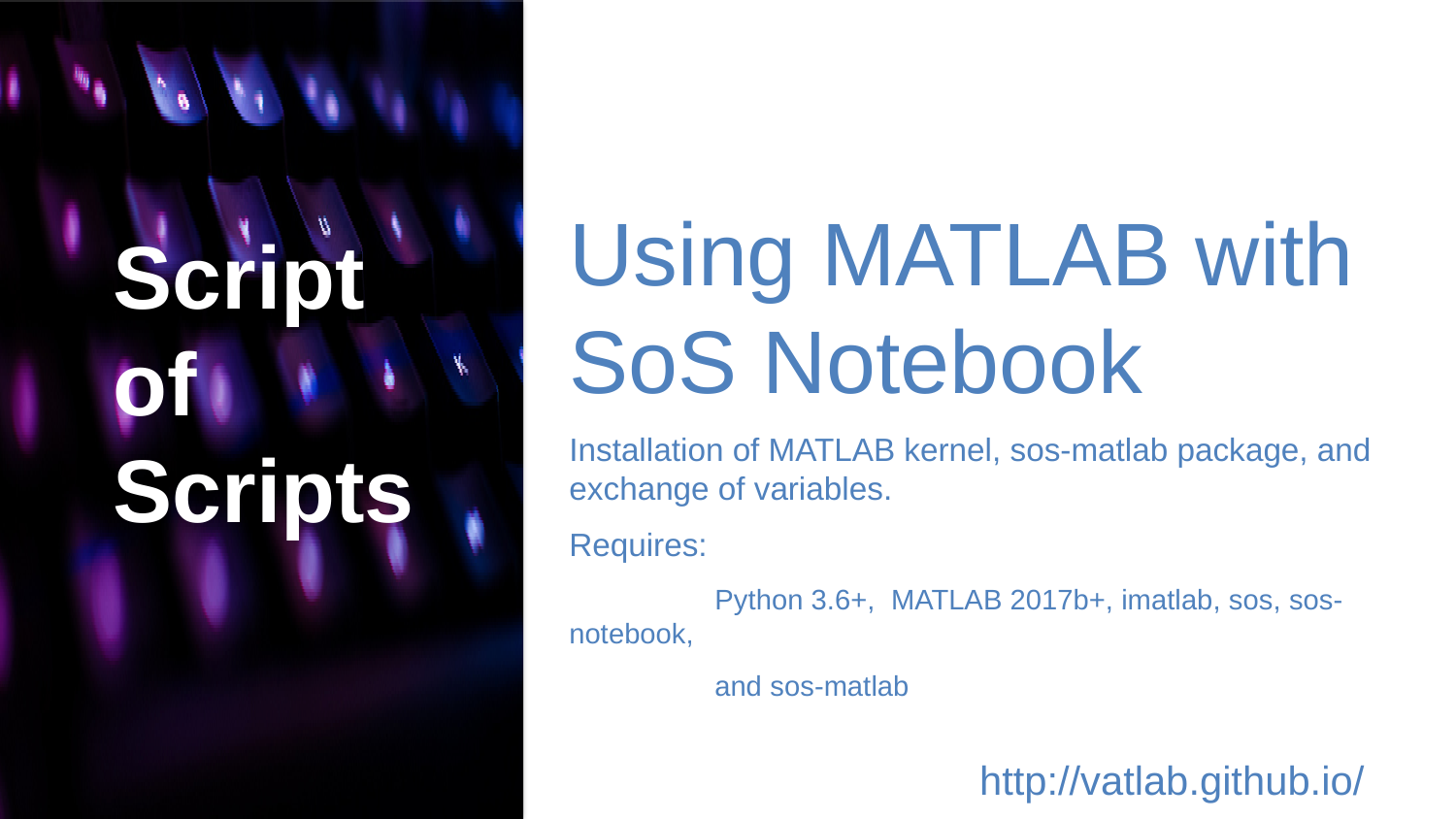

Using MATLAB with SoS Notebook
Installation of MATLAB kernel, sos-matlab package, and exchange of variables.
Requires:
	Python 3.6+,  MATLAB 2017b+, imatlab, sos, sos-notebook,
	and sos-matlab
Script
of
Scripts
http://vatlab.github.io/sos